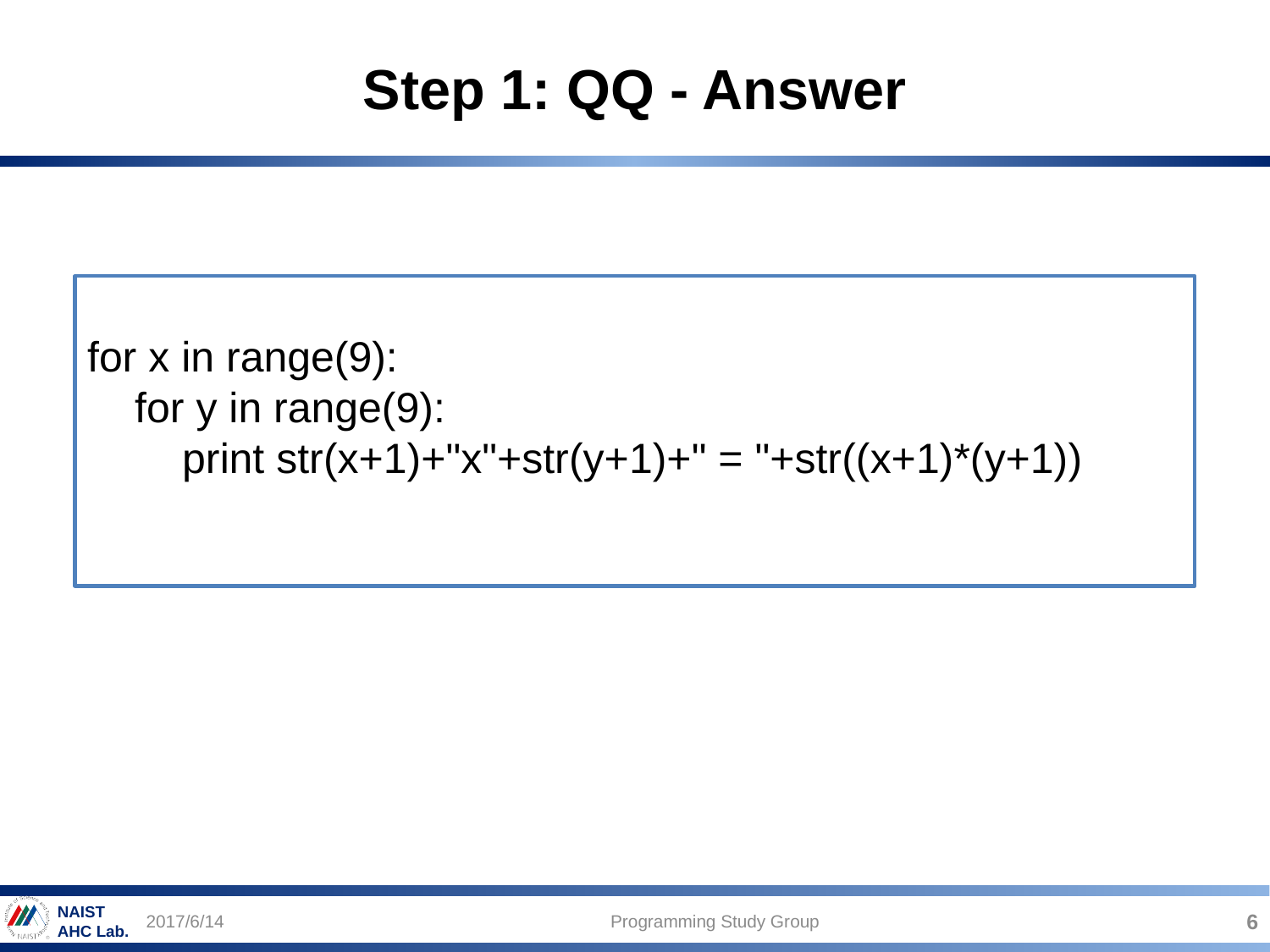

# Step 1: QQ - Answer
for x in range(9):
    for y in range(9):
        print str(x+1)+"x"+str(y+1)+" = "+str((x+1)*(y+1))

2017/6/14
Programming Study Group
6